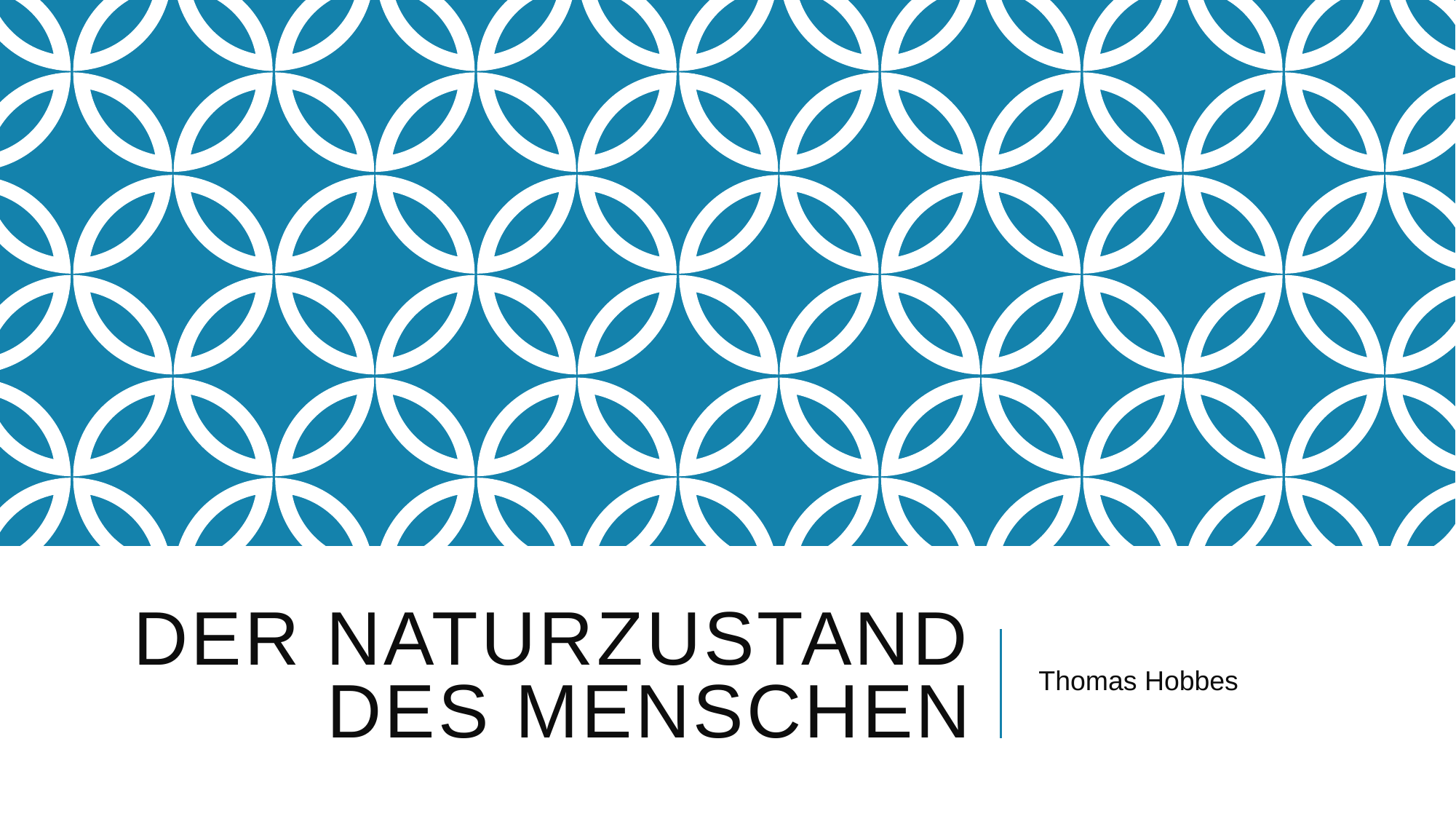

# Der Naturzustand des Menschen
Thomas Hobbes